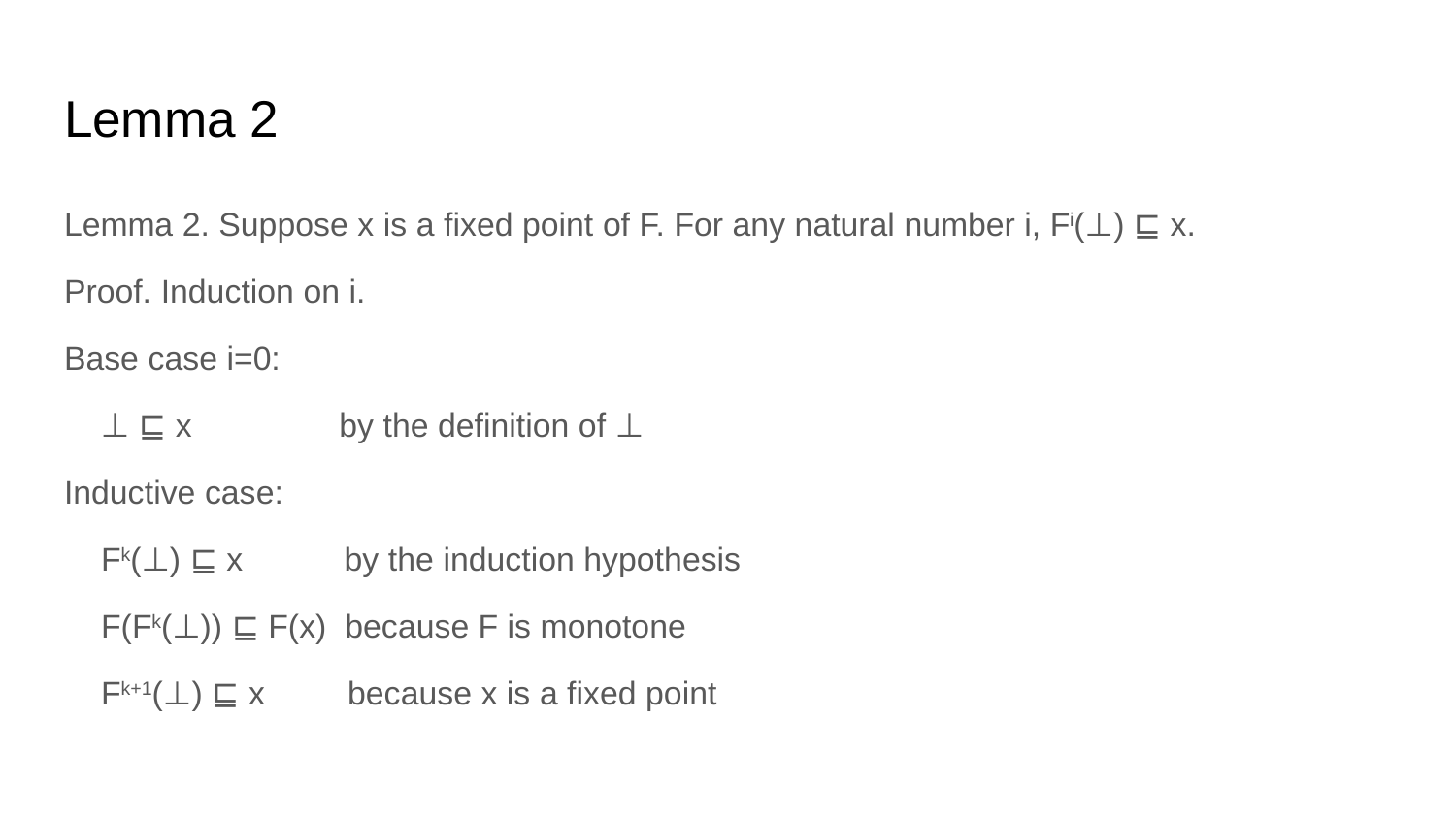

# Lemma 2
Lemma 2. Suppose x is a fixed point of F. For any natural number i, Fi(⊥) ⊑ x.
Proof. Induction on i.
Base case i=0:
    ⊥ ⊑ x                by the definition of ⊥
Inductive case:
    Fk(⊥) ⊑ x           by the induction hypothesis
    F(Fk(⊥)) ⊑ F(x)  because F is monotone
    Fk+1(⊥) ⊑ x         because x is a fixed point